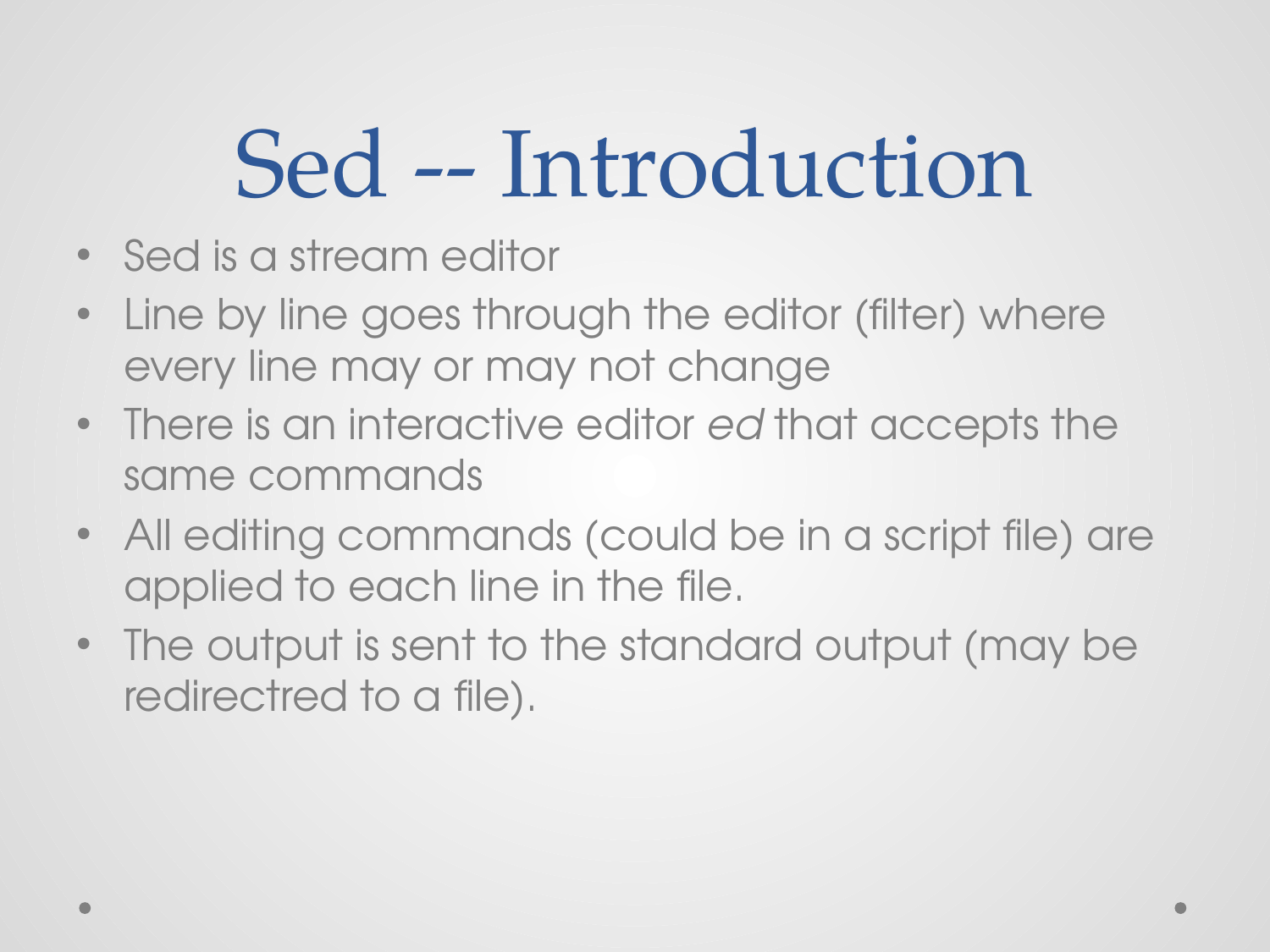

# Sed -- Introduction
Sed is a stream editor
Line by line goes through the editor (filter) where every line may or may not change
There is an interactive editor ed that accepts the same commands
All editing commands (could be in a script file) are applied to each line in the file.
The output is sent to the standard output (may be redirectred to a file).